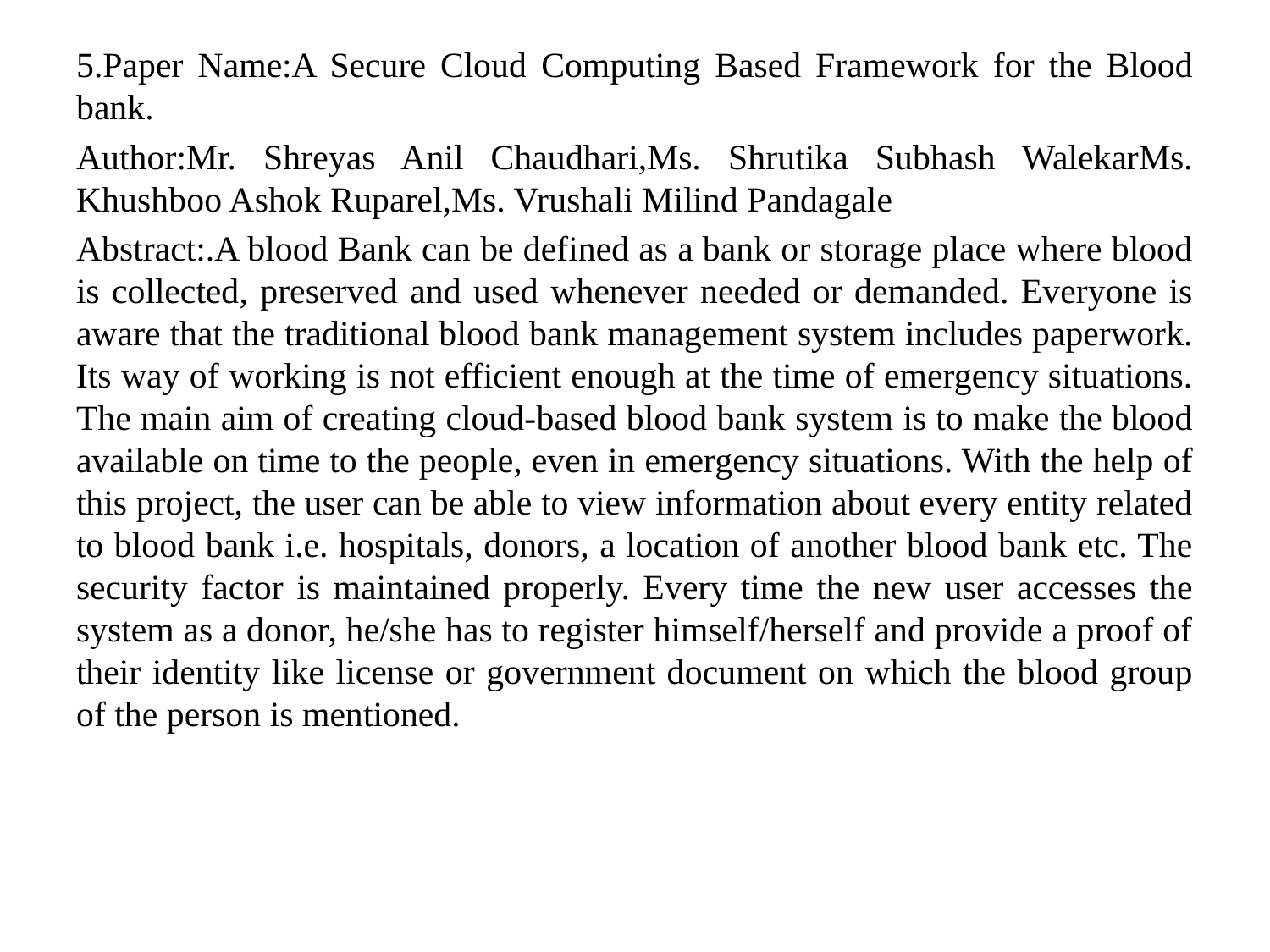

5.Paper Name:A Secure Cloud Computing Based Framework for the Blood bank.
Author:Mr. Shreyas Anil Chaudhari,Ms. Shrutika Subhash WalekarMs. Khushboo Ashok Ruparel,Ms. Vrushali Milind Pandagale
Abstract:.A blood Bank can be defined as a bank or storage place where blood is collected, preserved and used whenever needed or demanded. Everyone is aware that the traditional blood bank management system includes paperwork. Its way of working is not efficient enough at the time of emergency situations. The main aim of creating cloud-based blood bank system is to make the blood available on time to the people, even in emergency situations. With the help of this project, the user can be able to view information about every entity related to blood bank i.e. hospitals, donors, a location of another blood bank etc. The security factor is maintained properly. Every time the new user accesses the system as a donor, he/she has to register himself/herself and provide a proof of their identity like license or government document on which the blood group of the person is mentioned.